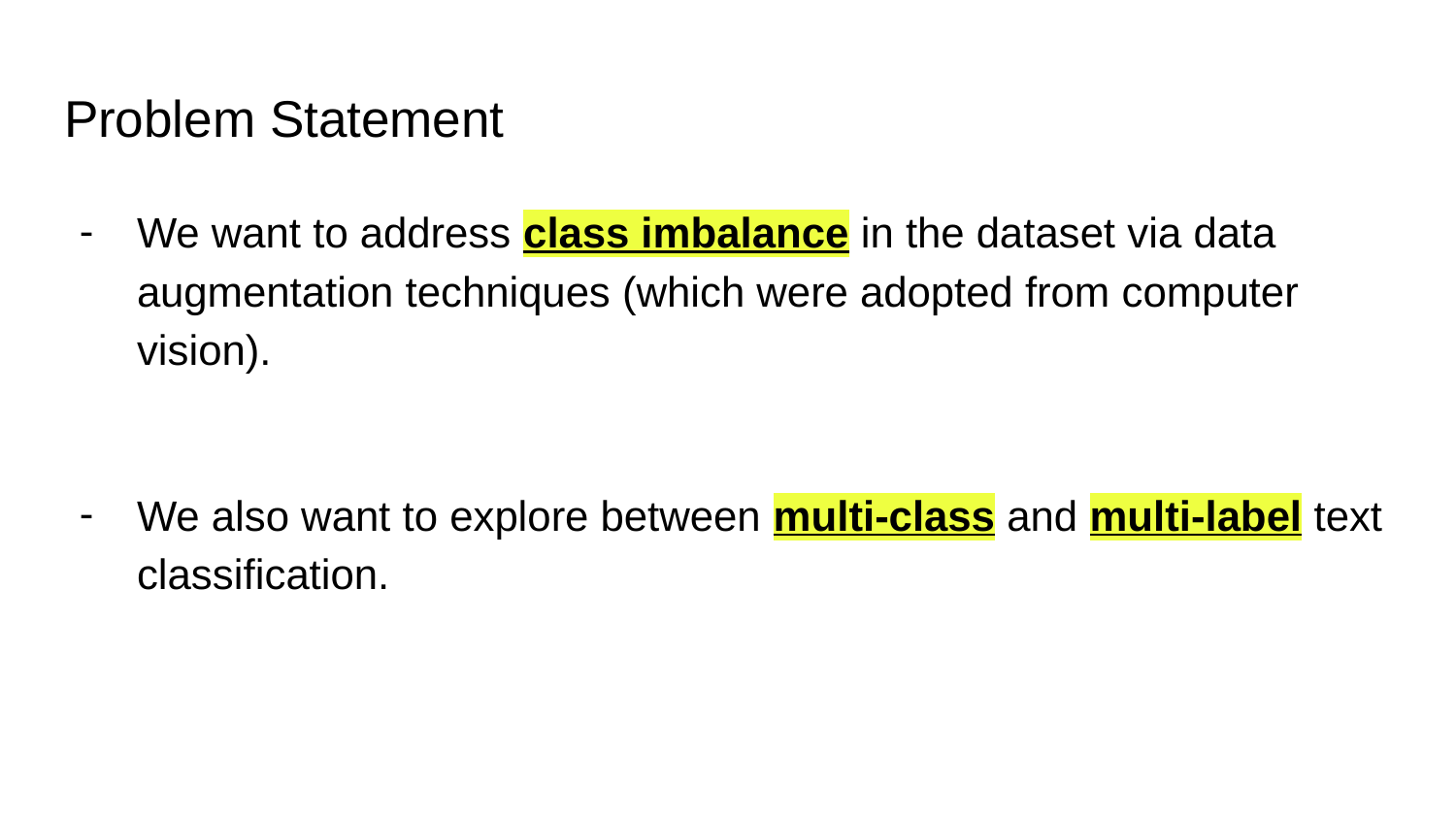

# Problem Statement
We want to address class imbalance in the dataset via data augmentation techniques (which were adopted from computer vision).

We also want to explore between multi-class and multi-label text classification.